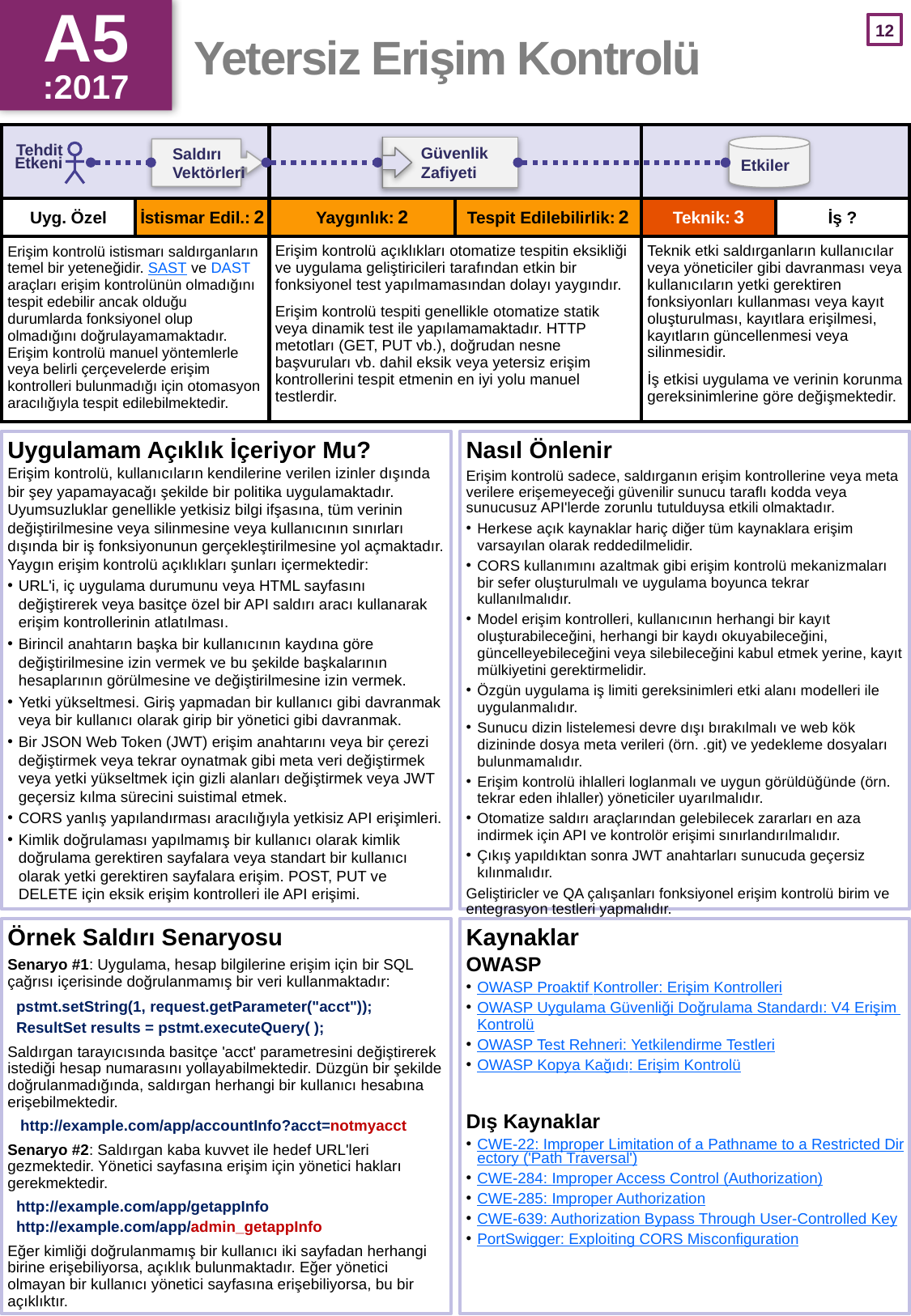

A5
:2017
# Yetersiz Erişim Kontrolü
|  |  |  |  |  |  |
| --- | --- | --- | --- | --- | --- |
|  | İstismar Edil.: 2 | Yaygınlık: 2 | Tespit Edilebilirlik: 2 | Teknik: 3 |  |
| Erişim kontrolü istismarı saldırganların temel bir yeteneğidir. SAST ve DAST araçları erişim kontrolünün olmadığını tespit edebilir ancak olduğu durumlarda fonksiyonel olup olmadığını doğrulayamamaktadır. Erişim kontrolü manuel yöntemlerle veya belirli çerçevelerde erişim kontrolleri bulunmadığı için otomasyon aracılığıyla tespit edilebilmektedir. |  | Erişim kontrolü açıklıkları otomatize tespitin eksikliği ve uygulama geliştiricileri tarafından etkin bir fonksiyonel test yapılmamasından dolayı yaygındır. Erişim kontrolü tespiti genellikle otomatize statik veya dinamik test ile yapılamamaktadır. HTTP metotları (GET, PUT vb.), doğrudan nesne başvuruları vb. dahil eksik veya yetersiz erişim kontrollerini tespit etmenin en iyi yolu manuel testlerdir. |  | Teknik etki saldırganların kullanıcılar veya yöneticiler gibi davranması veya kullanıcıların yetki gerektiren fonksiyonları kullanması veya kayıt oluşturulması, kayıtlara erişilmesi, kayıtların güncellenmesi veya silinmesidir. İş etkisi uygulama ve verinin korunma gereksinimlerine göre değişmektedir. |  |
Uygulamam Açıklık İçeriyor Mu?
Erişim kontrolü, kullanıcıların kendilerine verilen izinler dışında bir şey yapamayacağı şekilde bir politika uygulamaktadır. Uyumsuzluklar genellikle yetkisiz bilgi ifşasına, tüm verinin değiştirilmesine veya silinmesine veya kullanıcının sınırları dışında bir iş fonksiyonunun gerçekleştirilmesine yol açmaktadır. Yaygın erişim kontrolü açıklıkları şunları içermektedir:
URL'i, iç uygulama durumunu veya HTML sayfasını değiştirerek veya basitçe özel bir API saldırı aracı kullanarak erişim kontrollerinin atlatılması.
Birincil anahtarın başka bir kullanıcının kaydına göre değiştirilmesine izin vermek ve bu şekilde başkalarının hesaplarının görülmesine ve değiştirilmesine izin vermek.
Yetki yükseltmesi. Giriş yapmadan bir kullanıcı gibi davranmak veya bir kullanıcı olarak girip bir yönetici gibi davranmak.
Bir JSON Web Token (JWT) erişim anahtarını veya bir çerezi değiştirmek veya tekrar oynatmak gibi meta veri değiştirmek veya yetki yükseltmek için gizli alanları değiştirmek veya JWT geçersiz kılma sürecini suistimal etmek.
CORS yanlış yapılandırması aracılığıyla yetkisiz API erişimleri.
Kimlik doğrulaması yapılmamış bir kullanıcı olarak kimlik doğrulama gerektiren sayfalara veya standart bir kullanıcı olarak yetki gerektiren sayfalara erişim. POST, PUT ve DELETE için eksik erişim kontrolleri ile API erişimi.
Nasıl Önlenir
Erişim kontrolü sadece, saldırganın erişim kontrollerine veya meta verilere erişemeyeceği güvenilir sunucu taraflı kodda veya sunucusuz API'lerde zorunlu tutulduysa etkili olmaktadır.
Herkese açık kaynaklar hariç diğer tüm kaynaklara erişim varsayılan olarak reddedilmelidir.
CORS kullanımını azaltmak gibi erişim kontrolü mekanizmaları bir sefer oluşturulmalı ve uygulama boyunca tekrar kullanılmalıdır.
Model erişim kontrolleri, kullanıcının herhangi bir kayıt oluşturabileceğini, herhangi bir kaydı okuyabileceğini, güncelleyebileceğini veya silebileceğini kabul etmek yerine, kayıt mülkiyetini gerektirmelidir.
Özgün uygulama iş limiti gereksinimleri etki alanı modelleri ile uygulanmalıdır.
Sunucu dizin listelemesi devre dışı bırakılmalı ve web kök dizininde dosya meta verileri (örn. .git) ve yedekleme dosyaları bulunmamalıdır.
Erişim kontrolü ihlalleri loglanmalı ve uygun görüldüğünde (örn. tekrar eden ihlaller) yöneticiler uyarılmalıdır.
Otomatize saldırı araçlarından gelebilecek zararları en aza indirmek için API ve kontrolör erişimi sınırlandırılmalıdır.
Çıkış yapıldıktan sonra JWT anahtarları sunucuda geçersiz kılınmalıdır.
Geliştiricler ve QA çalışanları fonksiyonel erişim kontrolü birim ve entegrasyon testleri yapmalıdır.
Örnek Saldırı Senaryosu
Senaryo #1: Uygulama, hesap bilgilerine erişim için bir SQL çağrısı içerisinde doğrulanmamış bir veri kullanmaktadır:
  pstmt.setString(1, request.getParameter("acct"));
  ResultSet results = pstmt.executeQuery( );
Saldırgan tarayıcısında basitçe 'acct' parametresini değiştirerek istediği hesap numarasını yollayabilmektedir. Düzgün bir şekilde doğrulanmadığında, saldırgan herhangi bir kullanıcı hesabına erişebilmektedir.
   http://example.com/app/accountInfo?acct=notmyacct
Senaryo #2: Saldırgan kaba kuvvet ile hedef URL'leri gezmektedir. Yönetici sayfasına erişim için yönetici hakları gerekmektedir.
  http://example.com/app/getappInfo
  http://example.com/app/admin_getappInfo
Eğer kimliği doğrulanmamış bir kullanıcı iki sayfadan herhangi birine erişebiliyorsa, açıklık bulunmaktadır. Eğer yönetici olmayan bir kullanıcı yönetici sayfasına erişebiliyorsa, bu bir açıklıktır.
Kaynaklar
OWASP
OWASP Proaktif Kontroller: Erişim Kontrolleri
OWASP Uygulama Güvenliği Doğrulama Standardı: V4 Erişim Kontrolü
OWASP Test Rehneri: Yetkilendirme Testleri
OWASP Kopya Kağıdı: Erişim Kontrolü

Dış Kaynaklar
CWE-22: Improper Limitation of a Pathname to a Restricted Directory ('Path Traversal')
CWE-284: Improper Access Control (Authorization)
CWE-285: Improper Authorization
CWE-639: Authorization Bypass Through User-Controlled Key
PortSwigger: Exploiting CORS Misconfiguration